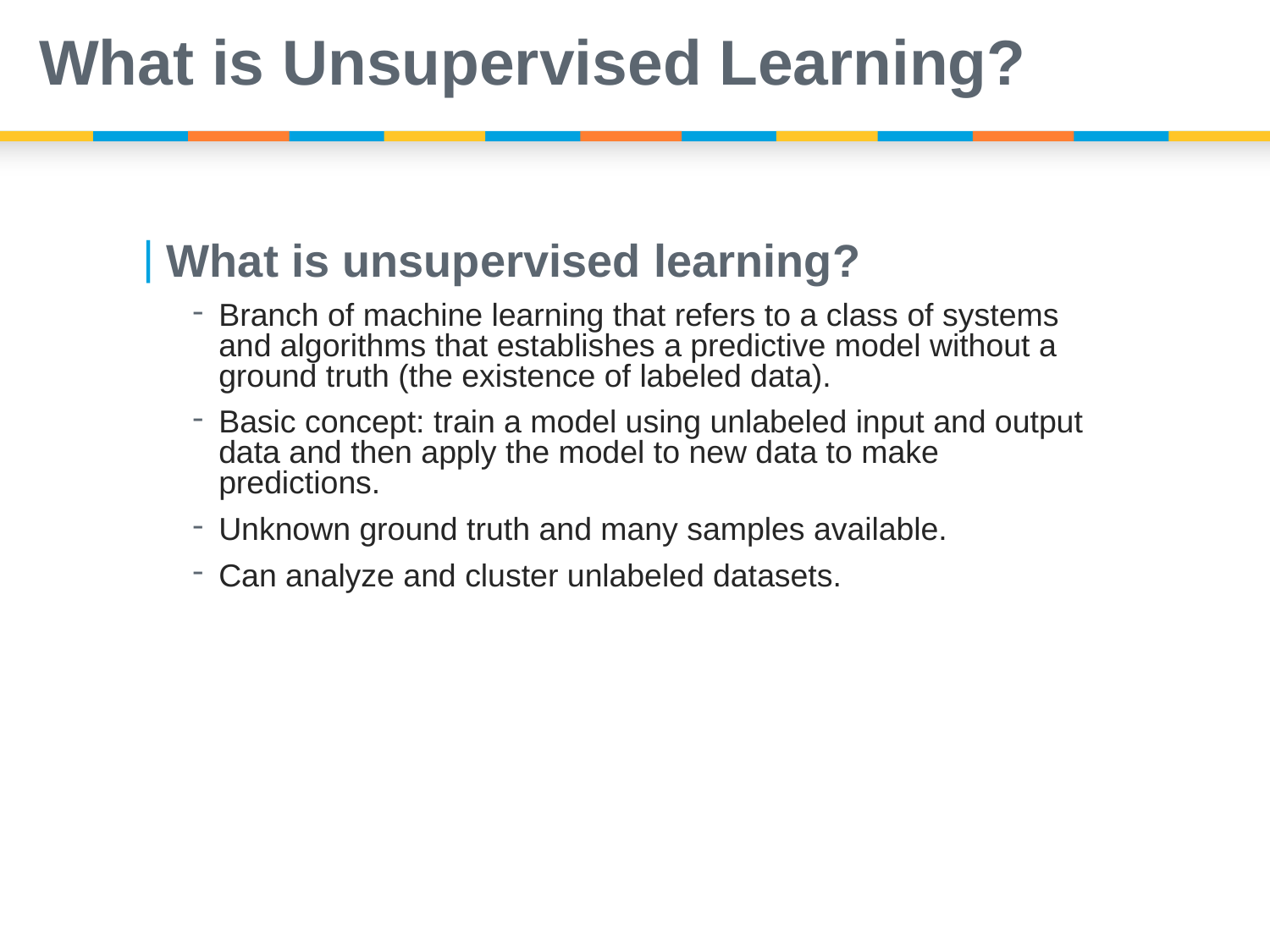

# What is Unsupervised Learning?
What is unsupervised learning?
Branch of machine learning that refers to a class of systems and algorithms that establishes a predictive model without a ground truth (the existence of labeled data).
Basic concept: train a model using unlabeled input and output data and then apply the model to new data to make predictions.
Unknown ground truth and many samples available.
Can analyze and cluster unlabeled datasets.